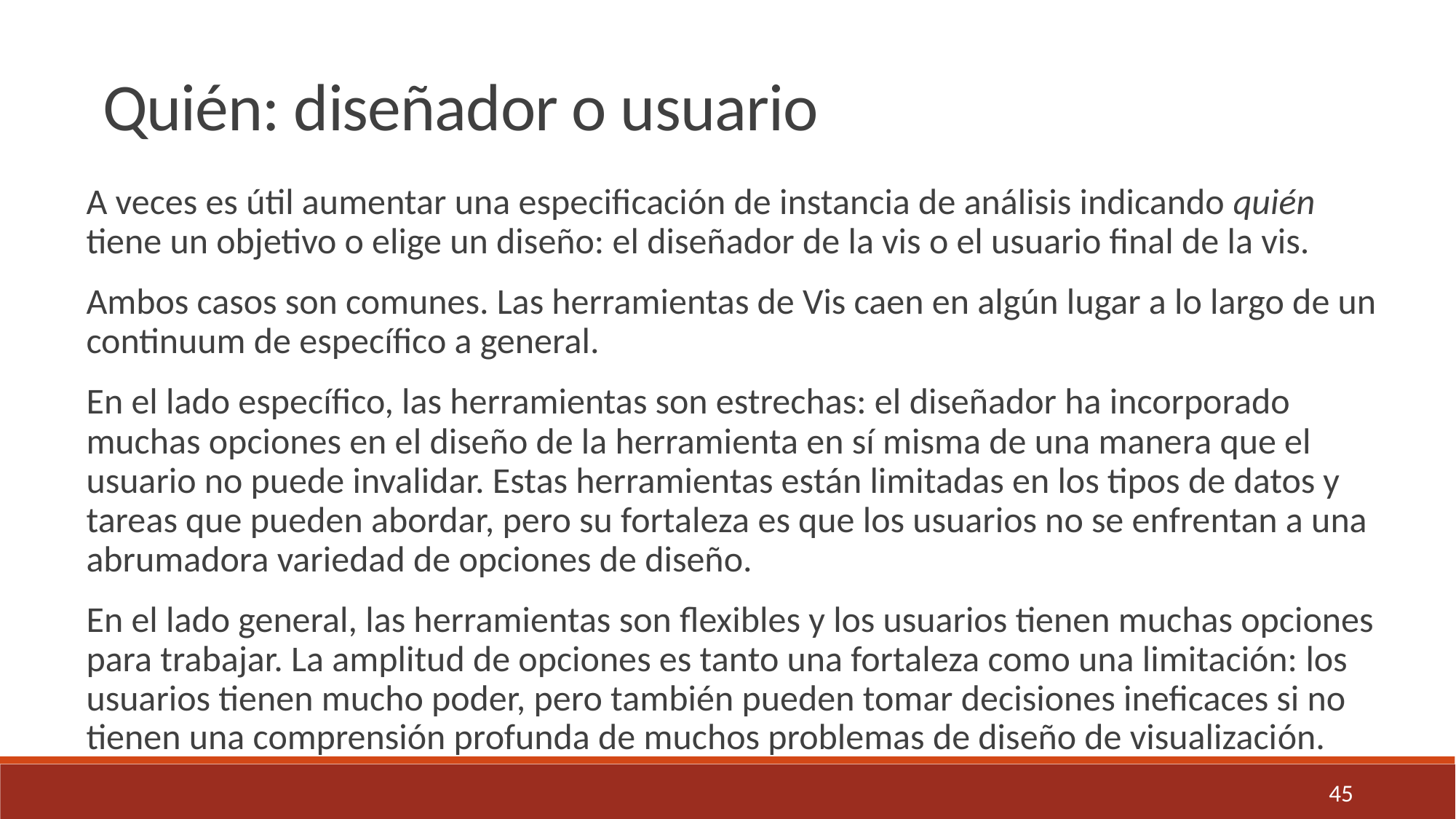

Quién: diseñador o usuario
A veces es útil aumentar una especificación de instancia de análisis indicando quién tiene un objetivo o elige un diseño: el diseñador de la vis o el usuario final de la vis.
Ambos casos son comunes. Las herramientas de Vis caen en algún lugar a lo largo de un continuum de específico a general.
En el lado específico, las herramientas son estrechas: el diseñador ha incorporado muchas opciones en el diseño de la herramienta en sí misma de una manera que el usuario no puede invalidar. Estas herramientas están limitadas en los tipos de datos y tareas que pueden abordar, pero su fortaleza es que los usuarios no se enfrentan a una abrumadora variedad de opciones de diseño.
En el lado general, las herramientas son flexibles y los usuarios tienen muchas opciones para trabajar. La amplitud de opciones es tanto una fortaleza como una limitación: los usuarios tienen mucho poder, pero también pueden tomar decisiones ineficaces si no tienen una comprensión profunda de muchos problemas de diseño de visualización.
45